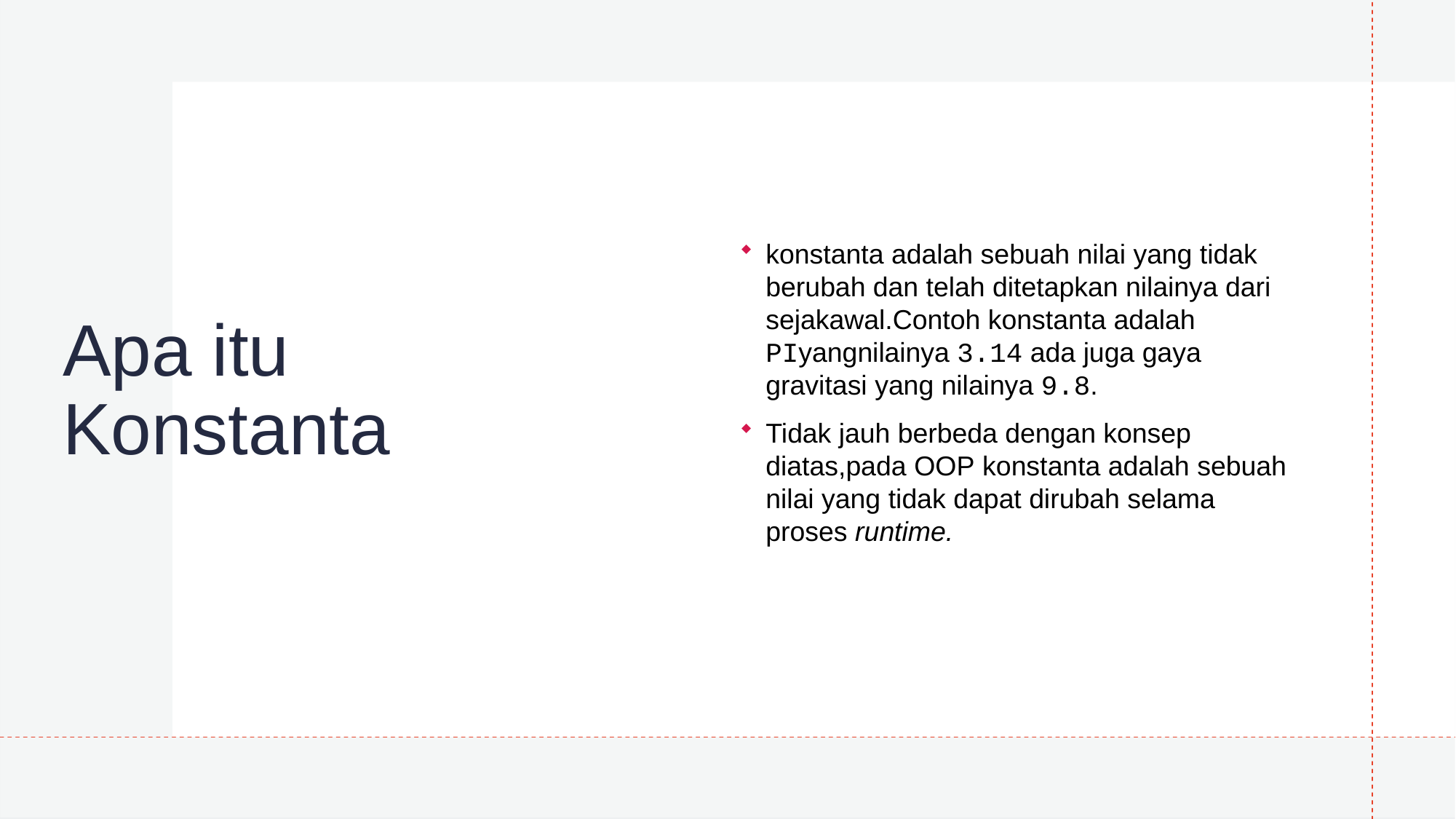

konstanta adalah sebuah nilai yang tidak berubah dan telah ditetapkan nilainya dari sejakawal.Contoh konstanta adalah PIyangnilainya 3.14 ada juga gaya gravitasi yang nilainya 9.8.
Tidak jauh berbeda dengan konsep diatas,pada OOP konstanta adalah sebuah nilai yang tidak dapat dirubah selama proses runtime.
# Apa itu	Konstanta